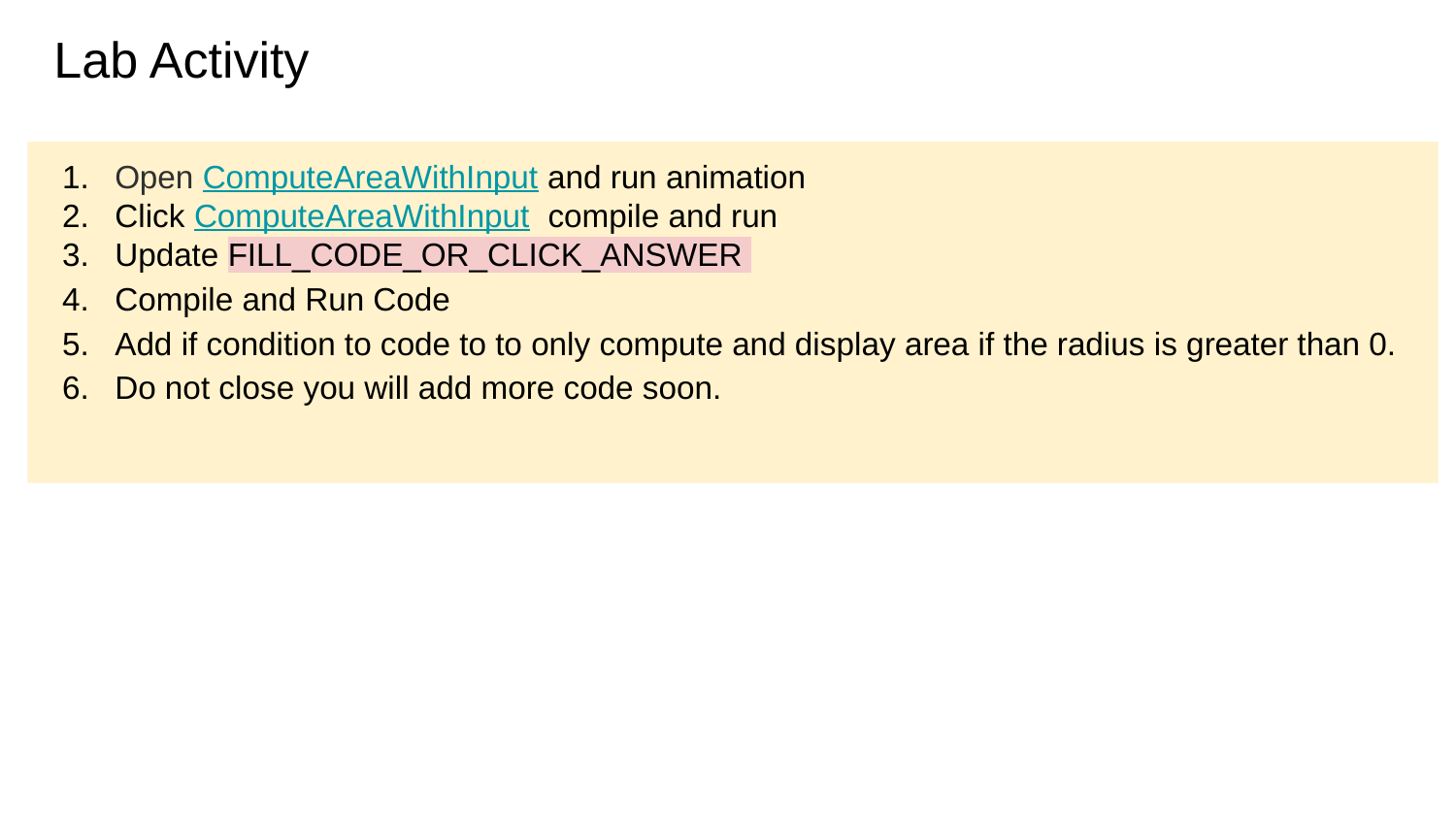

# Lab Activity
Open ComputeAreaWithInput and run animation
Click ComputeAreaWithInput  compile and run
Update FILL_CODE_OR_CLICK_ANSWER
Compile and Run Code
Add if condition to code to to only compute and display area if the radius is greater than 0.
Do not close you will add more code soon.